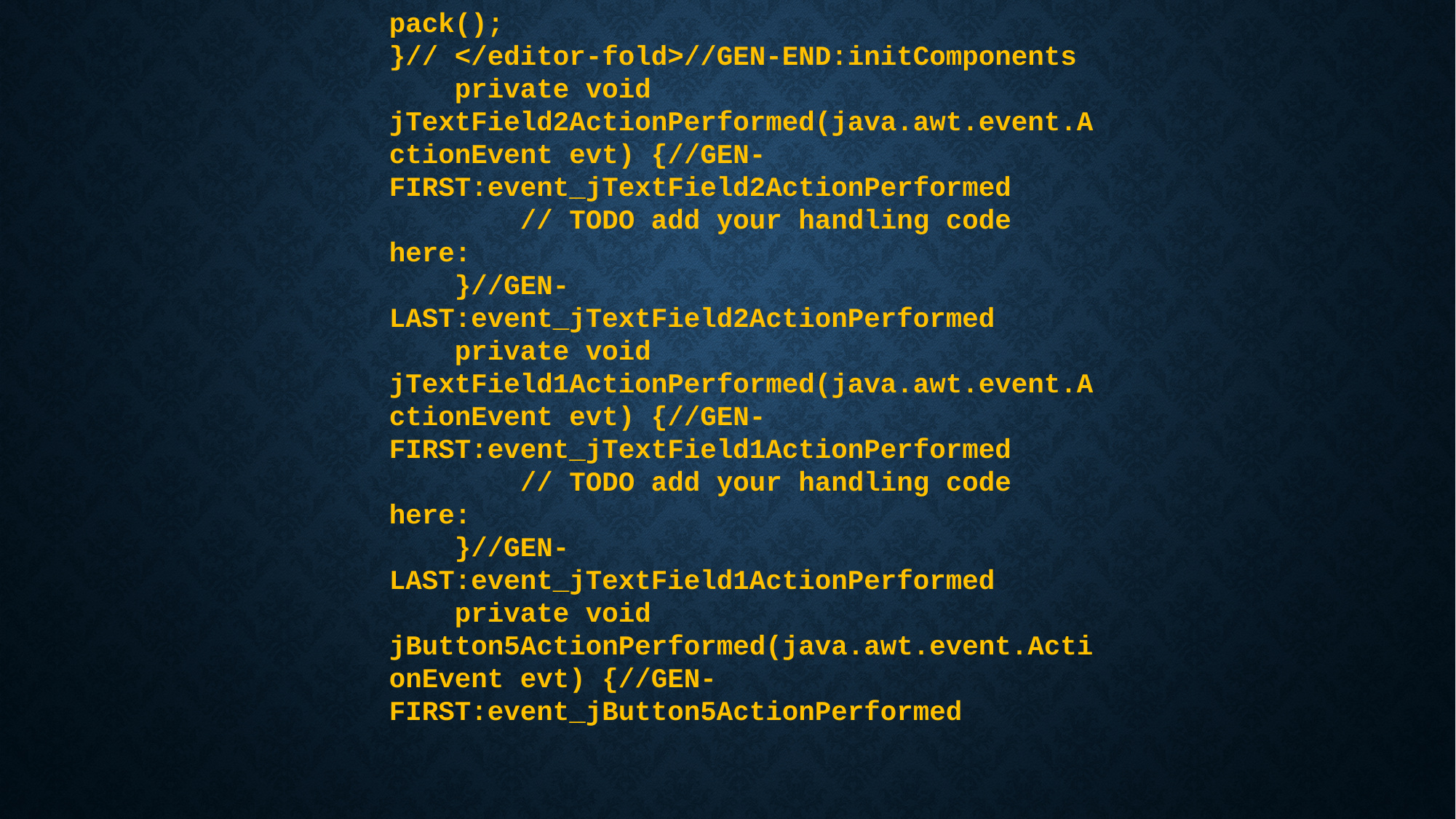

pack();
}// </editor-fold>//GEN-END:initComponents
    private void jTextField2ActionPerformed(java.awt.event.ActionEvent evt) {//GEN-FIRST:event_jTextField2ActionPerformed
        // TODO add your handling code here:
    }//GEN-LAST:event_jTextField2ActionPerformed
    private void jTextField1ActionPerformed(java.awt.event.ActionEvent evt) {//GEN-FIRST:event_jTextField1ActionPerformed
        // TODO add your handling code here:
    }//GEN-LAST:event_jTextField1ActionPerformed
    private void
jButton5ActionPerformed(java.awt.event.ActionEvent evt) {//GEN-FIRST:event_jButton5ActionPerformed